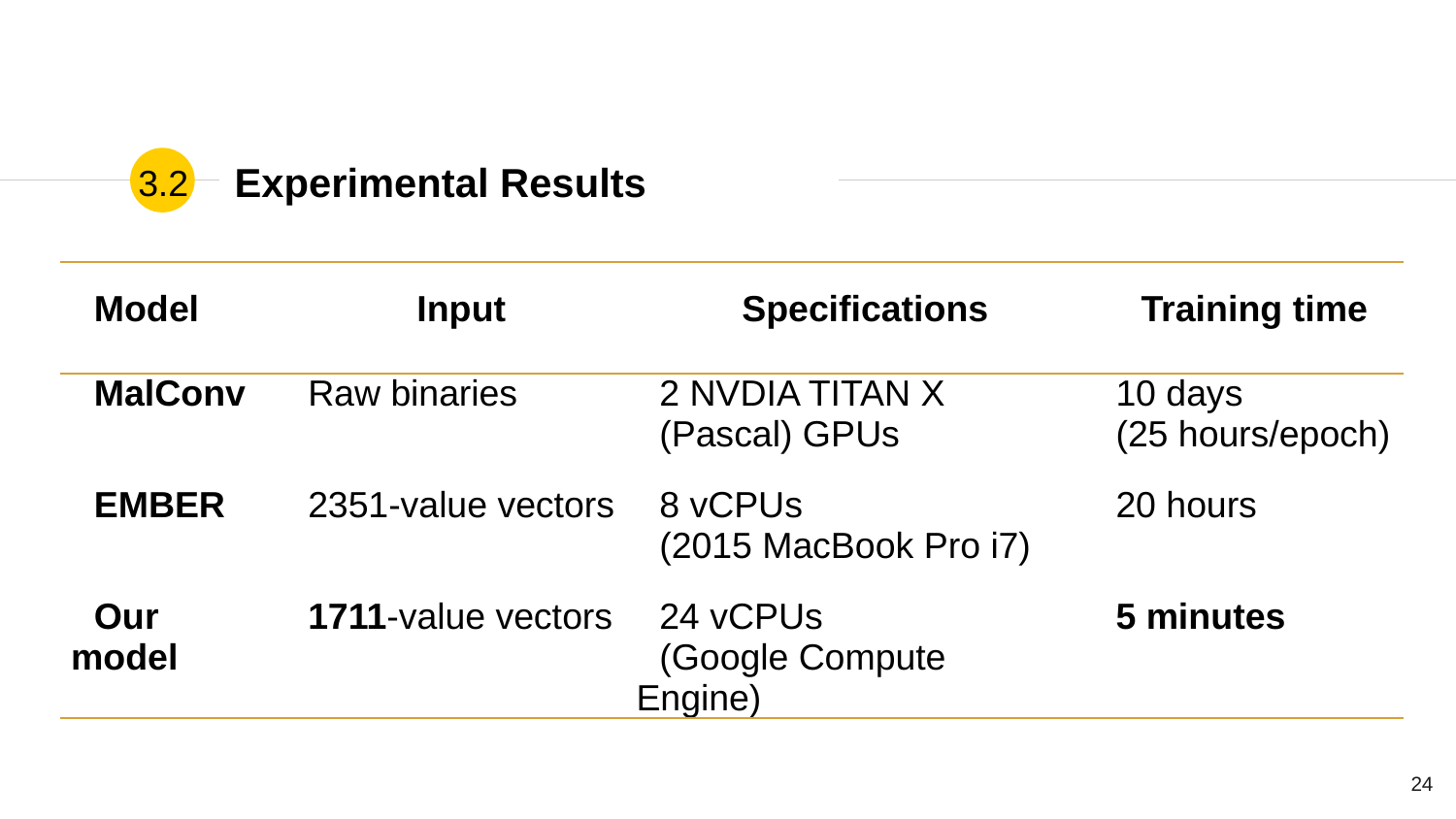

3.2
# Experimental Results
| Model | Input | Specifications | Training time |
| --- | --- | --- | --- |
| MalConv | Raw binaries | 2 NVDIA TITAN X (Pascal) GPUs | 10 days (25 hours/epoch) |
| EMBER | 2351-value vectors | 8 vCPUs (2015 MacBook Pro i7) | 20 hours |
| Our model | 1711-value vectors | 24 vCPUs (Google Compute Engine) | 5 minutes |
24